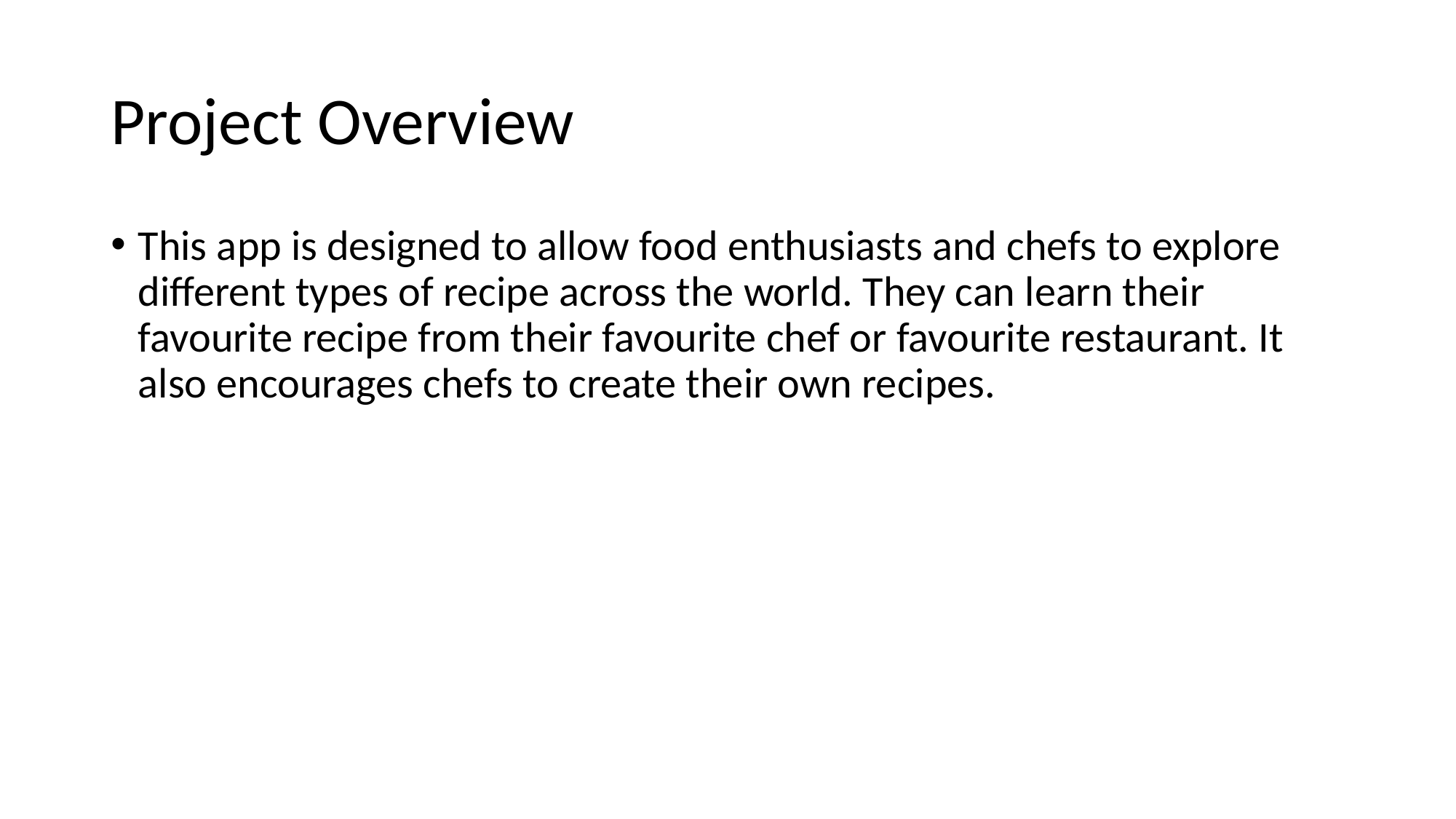

# Project Overview
This app is designed to allow food enthusiasts and chefs to explore different types of recipe across the world. They can learn their favourite recipe from their favourite chef or favourite restaurant. It also encourages chefs to create their own recipes.